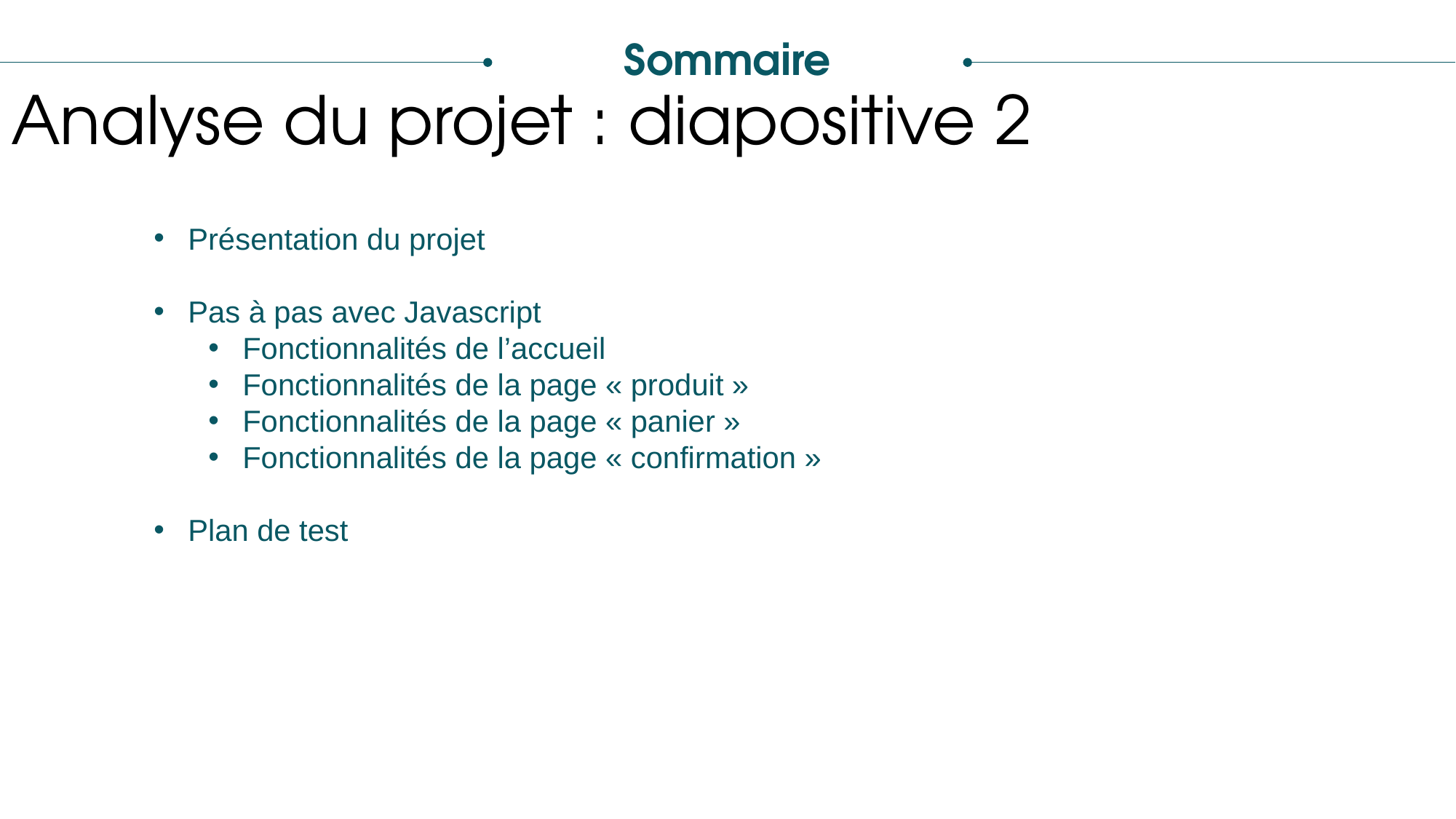

Sommaire
Analyse du projet : diapositive 2
Présentation du projet

Pas à pas avec Javascript
Fonctionnalités de l’accueil
Fonctionnalités de la page « produit »
Fonctionnalités de la page « panier »
Fonctionnalités de la page « confirmation »

Plan de test

Prendre en main les maquettes HTML/CSS
ANALYSE TECHNIQUE
ANALYSE FINANCIÈRE
ANALYSE ÉCONOMIQUE
ANALYSE ÉCOLOGIQUE